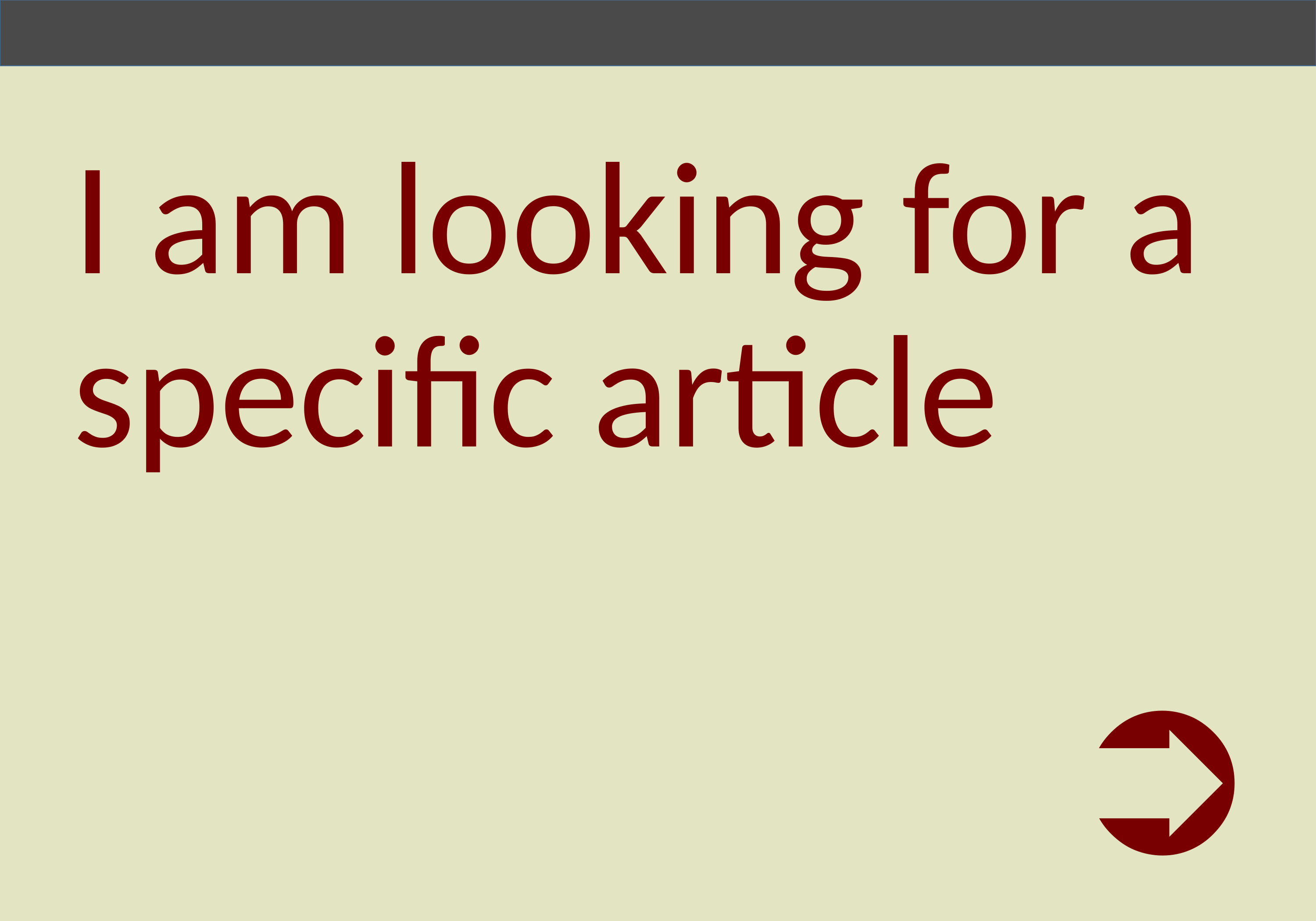

# I am looking for a specific article
➲